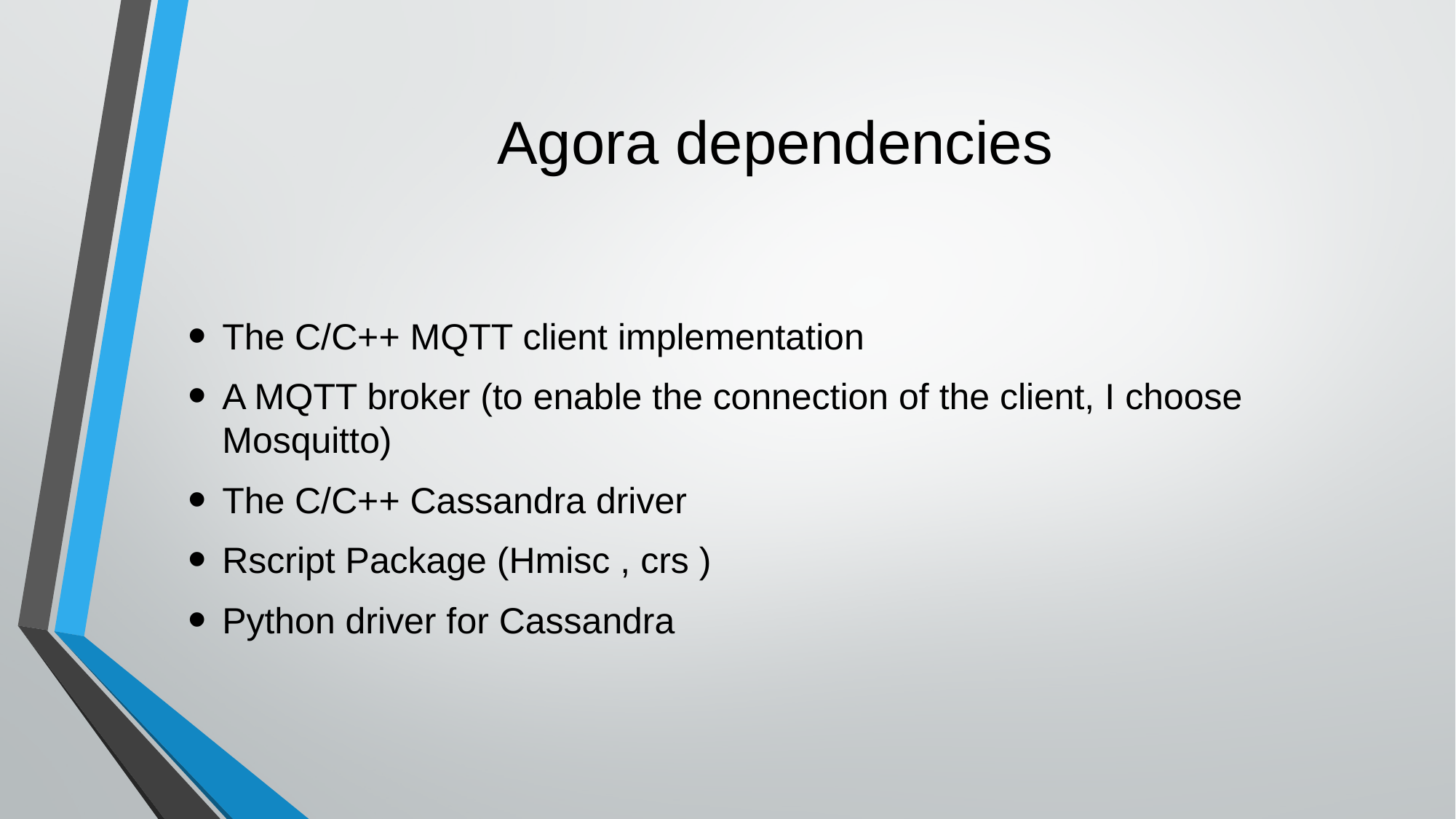

# Agora dependencies
The C/C++ MQTT client implementation
A MQTT broker (to enable the connection of the client, I choose Mosquitto)
The C/C++ Cassandra driver
Rscript Package (Hmisc , crs )
Python driver for Cassandra